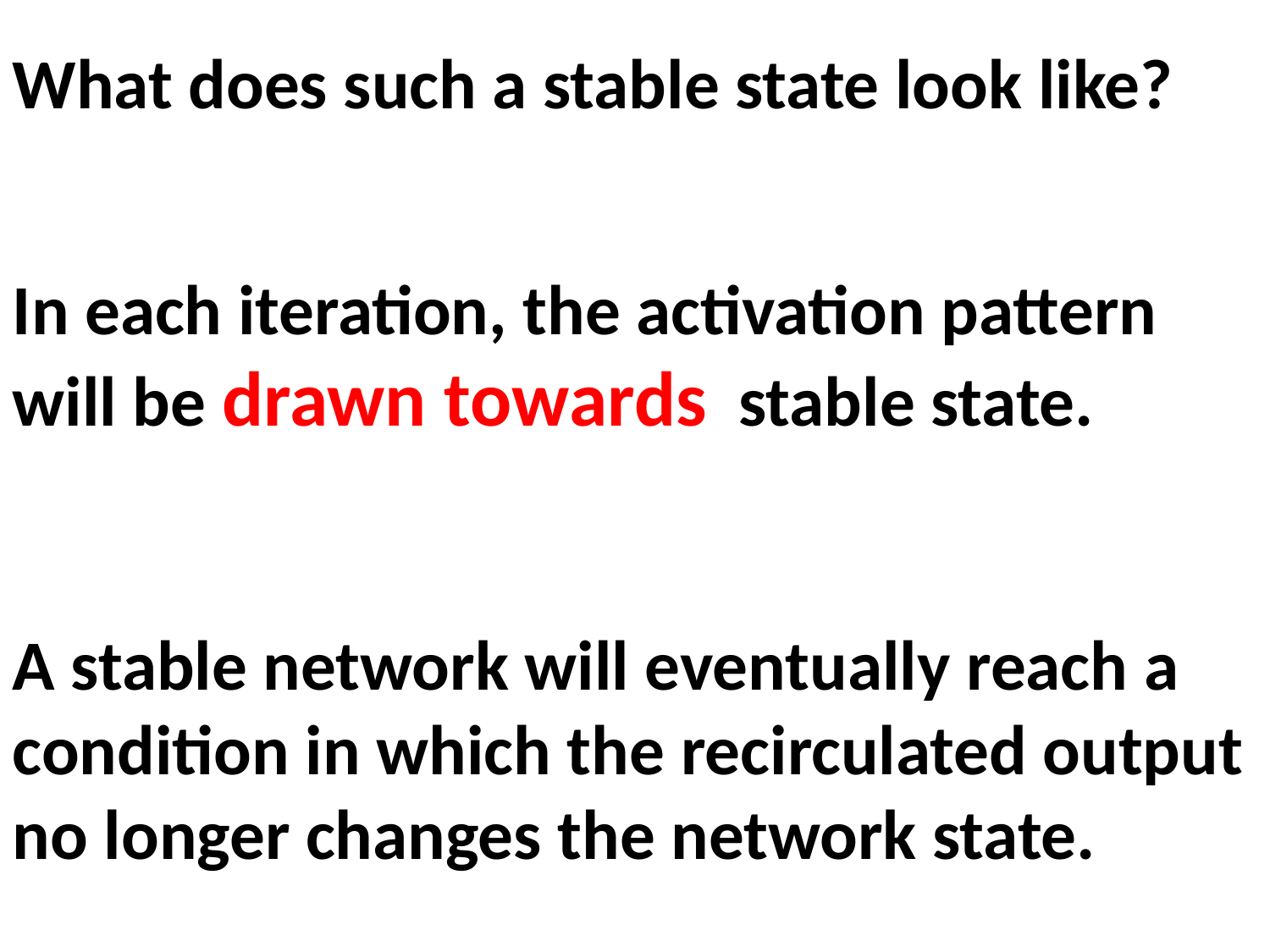

What does such a stable state look like?

In each iteration, the activation pattern will be drawn towards  stable state.

A stable network will eventually reach a condition in which the recirculated output no longer changes the network state.